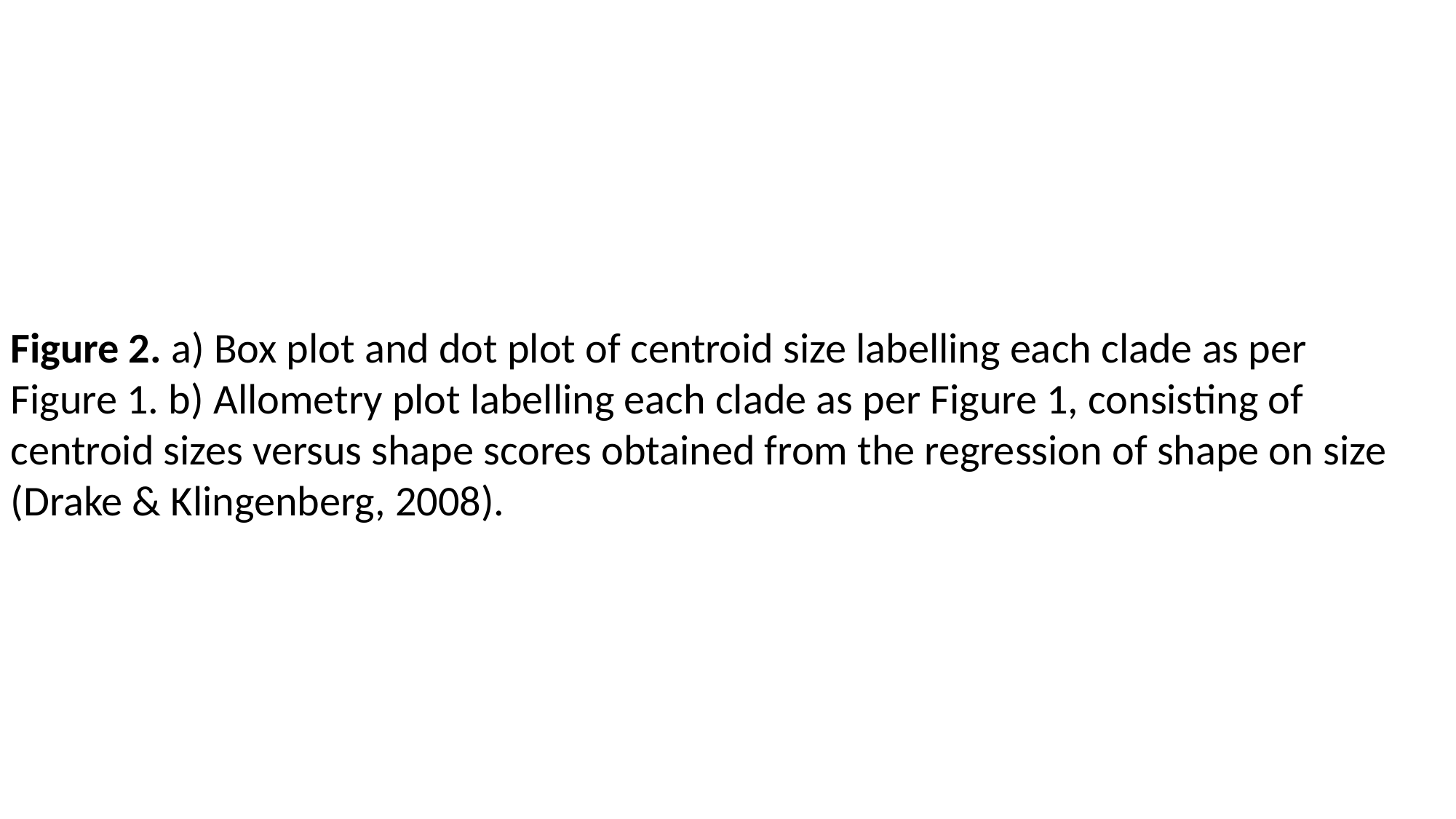

Figure 2. a) Box plot and dot plot of centroid size labelling each clade as per Figure 1. b) Allometry plot labelling each clade as per Figure 1, consisting of centroid sizes versus shape scores obtained from the regression of shape on size (Drake & Klingenberg, 2008).